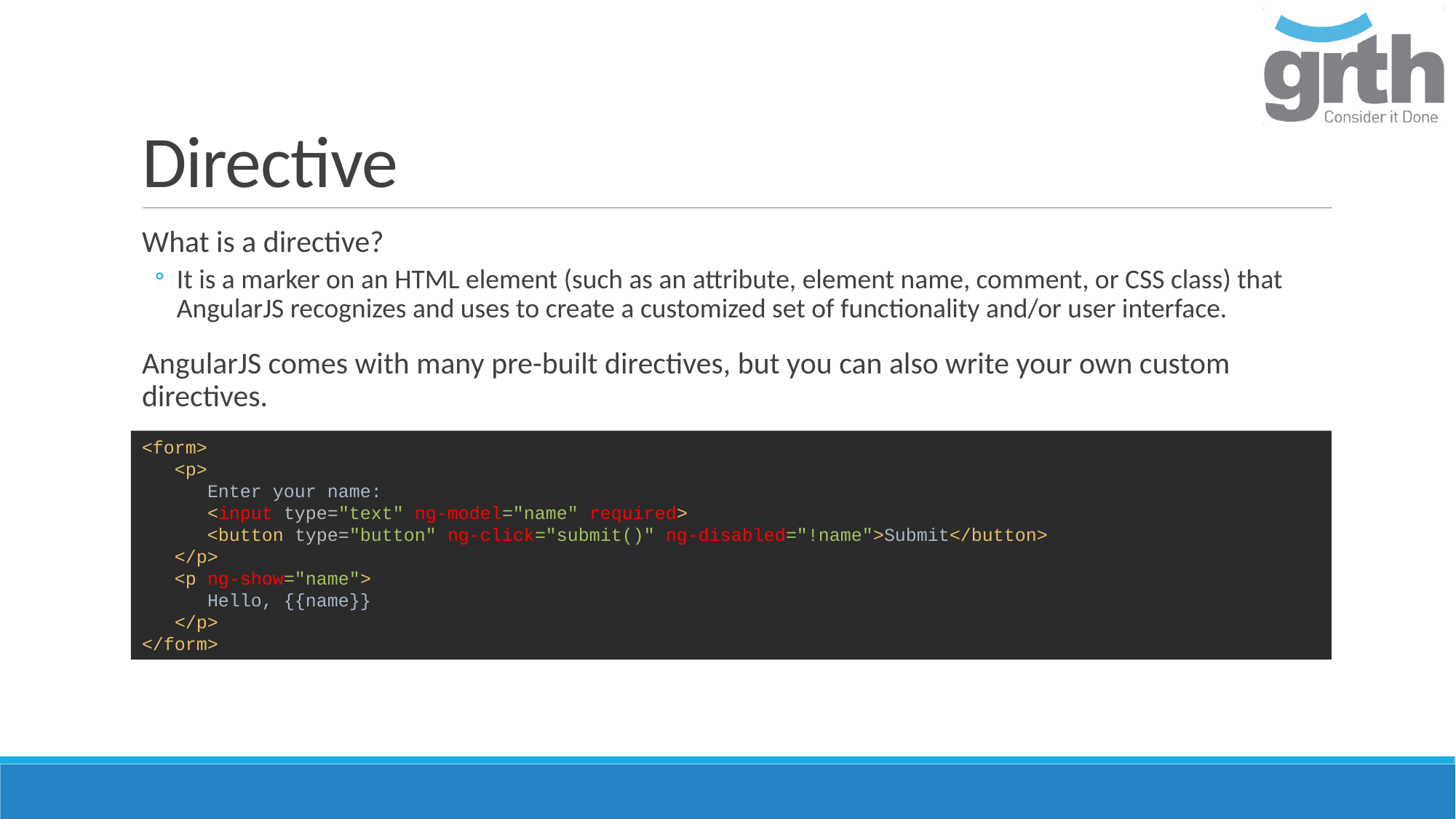

# Directive
What is a directive?
It is a marker on an HTML element (such as an attribute, element name, comment, or CSS class) that AngularJS recognizes and uses to create a customized set of functionality and/or user interface.
AngularJS comes with many pre-built directives, but you can also write your own custom directives.
<form>
   <p>
      Enter your name:
      <input type="text" ng-model="name" required>
      <button type="button" ng-click="submit()" ng-disabled="!name">Submit</button>
   </p>
   <p ng-show="name">
      Hello, {{name}}
   </p>
</form>